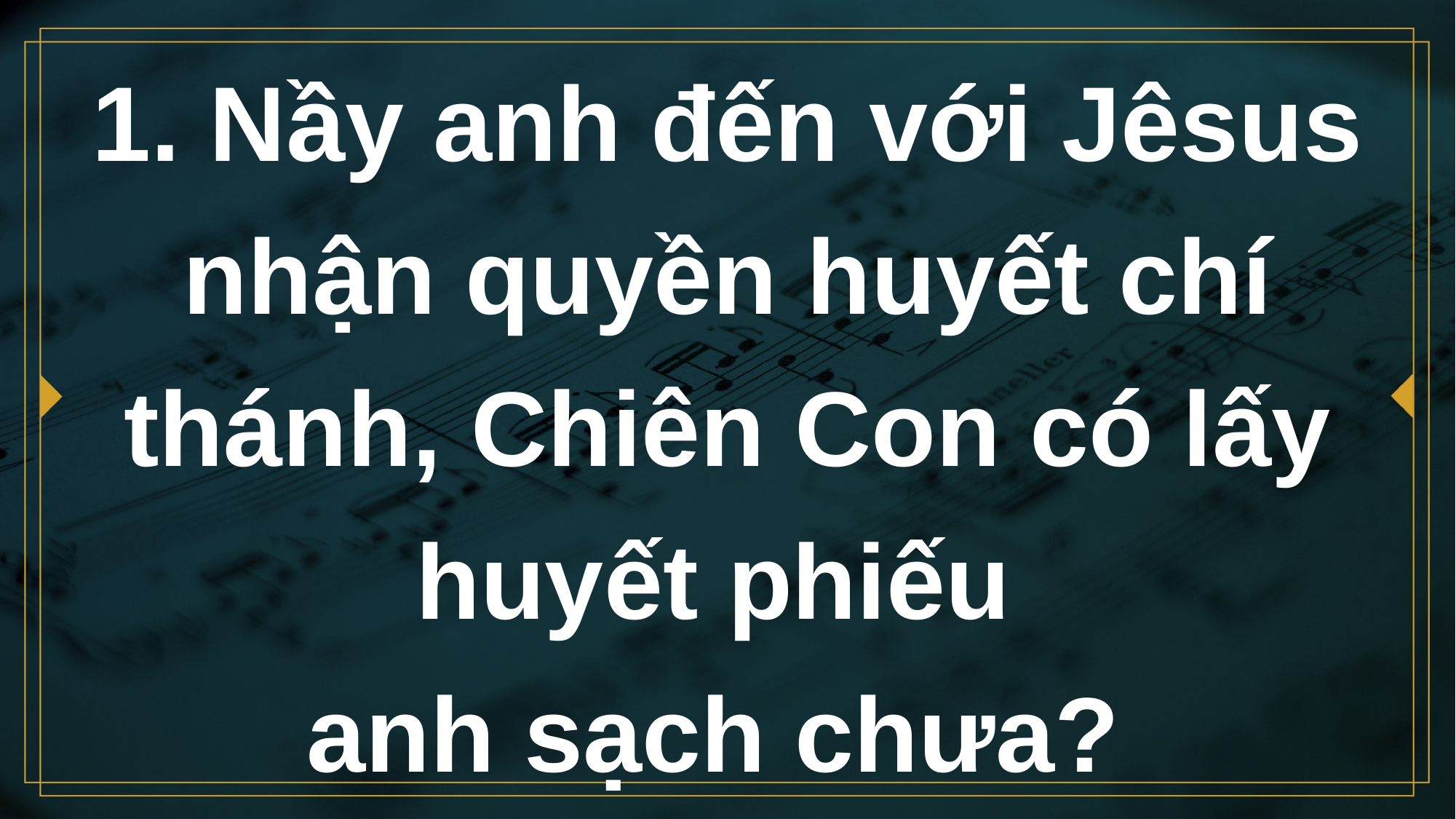

# 1. Nầy anh đến với Jêsus nhận quyền huyết chí thánh, Chiên Con có lấy huyết phiếu anh sạch chưa?